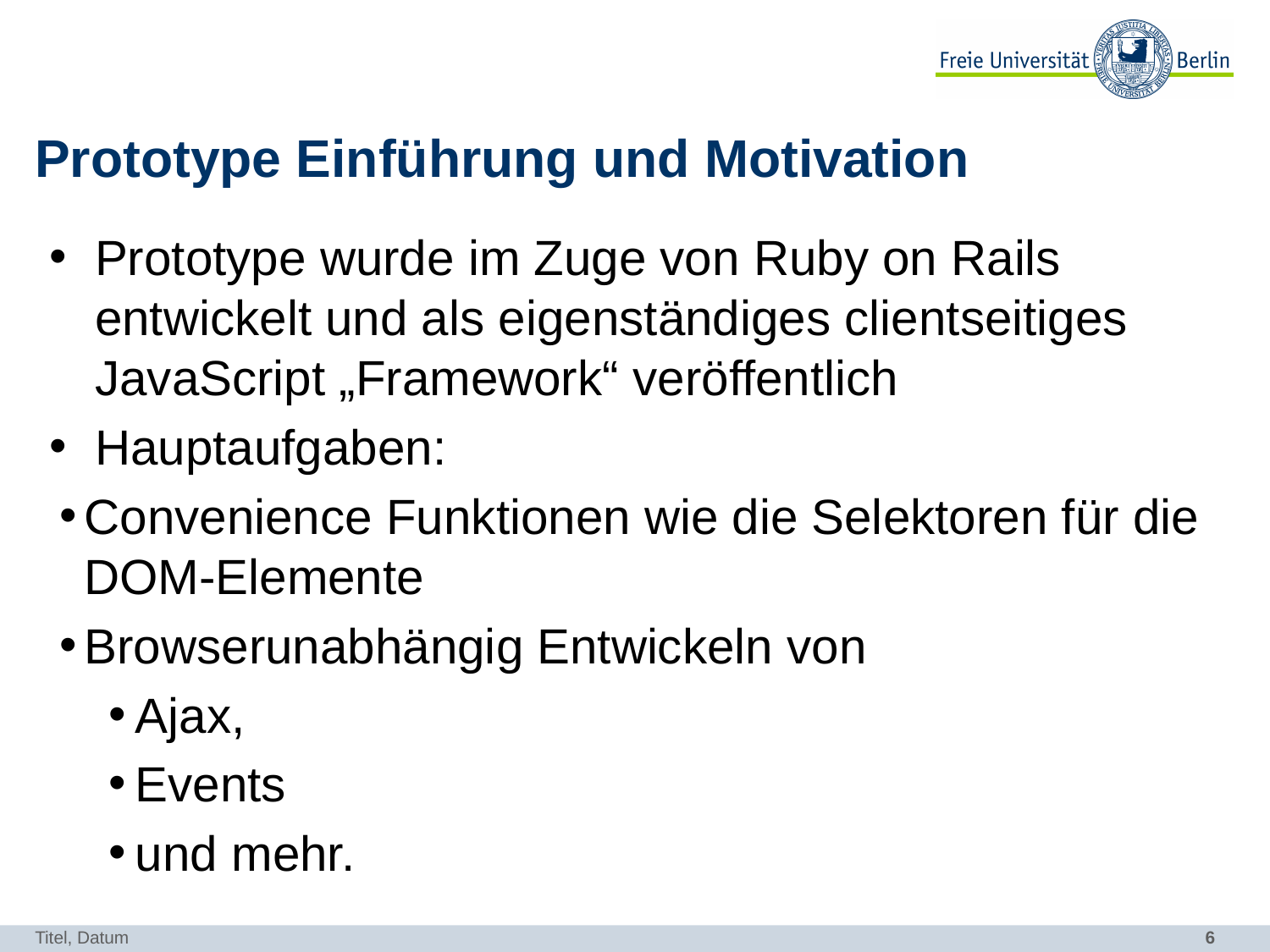

# Prototype Einführung und Motivation
Prototype wurde im Zuge von Ruby on Rails entwickelt und als eigenständiges clientseitiges JavaScript „Framework“ veröffentlich
Hauptaufgaben:
Convenience Funktionen wie die Selektoren für die DOM-Elemente
Browserunabhängig Entwickeln von
Ajax,
Events
und mehr.

Titel, Datum